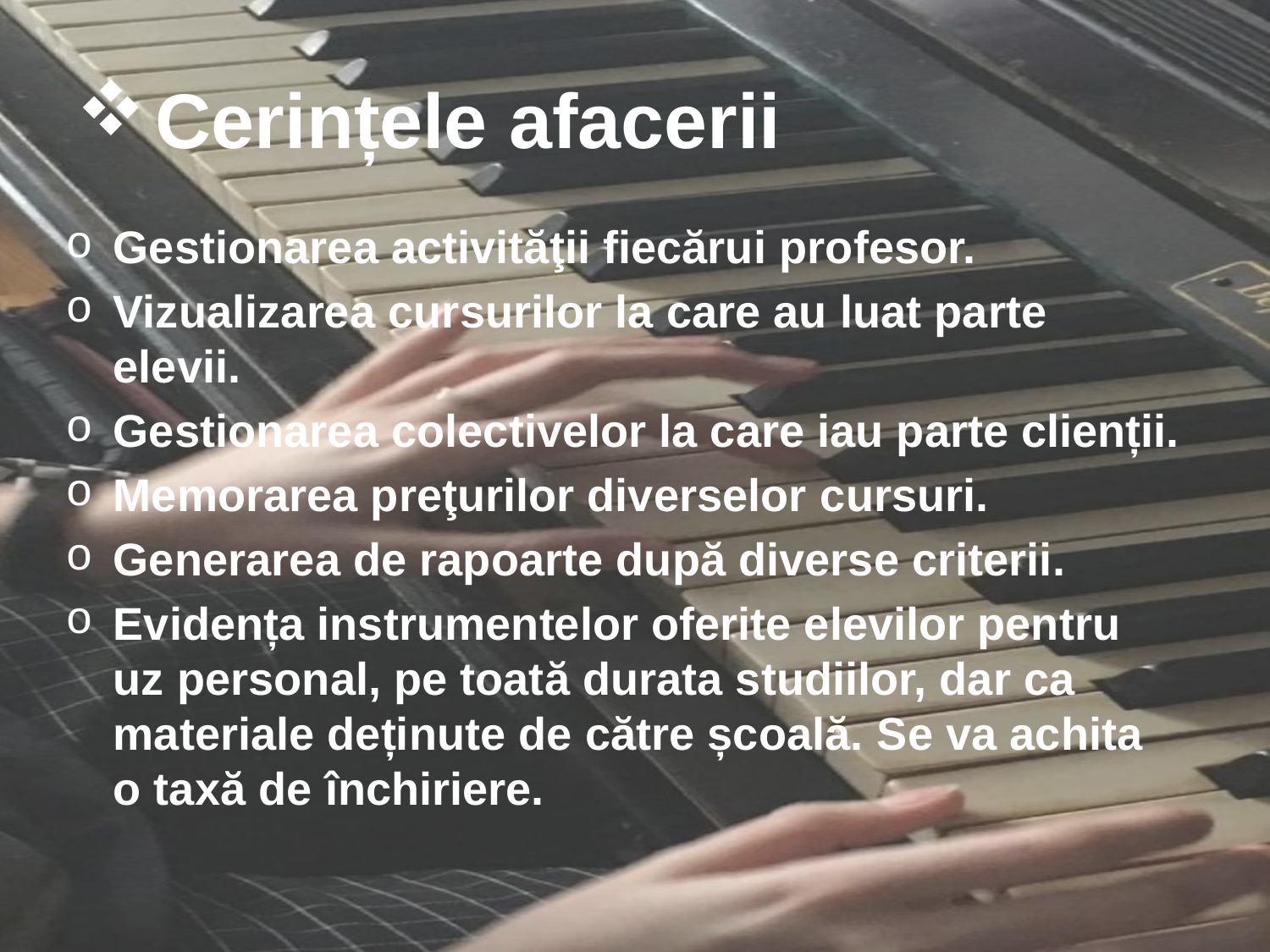

# Cerințele afacerii
Gestionarea activităţii fiecărui profesor.
Vizualizarea cursurilor la care au luat parte elevii.
Gestionarea colectivelor la care iau parte clienții.
Memorarea preţurilor diverselor cursuri.
Generarea de rapoarte după diverse criterii.
Evidența instrumentelor oferite elevilor pentru uz personal, pe toată durata studiilor, dar ca materiale deținute de către școală. Se va achita o taxă de închiriere.